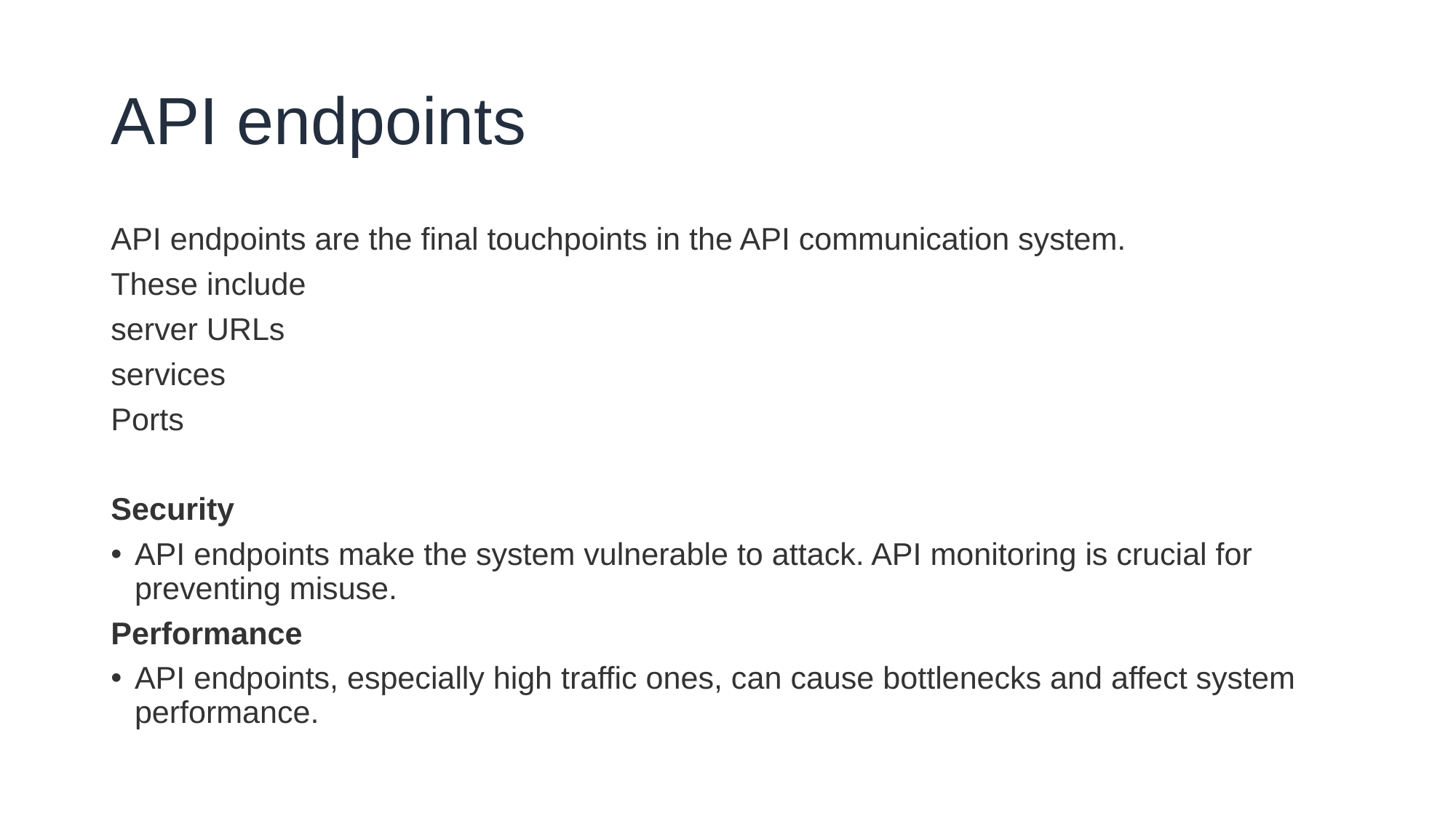

# API endpoints
API endpoints are the final touchpoints in the API communication system.
These include
server URLs
services
Ports

Security
API endpoints make the system vulnerable to attack. API monitoring is crucial for preventing misuse.
Performance
API endpoints, especially high traffic ones, can cause bottlenecks and affect system performance.